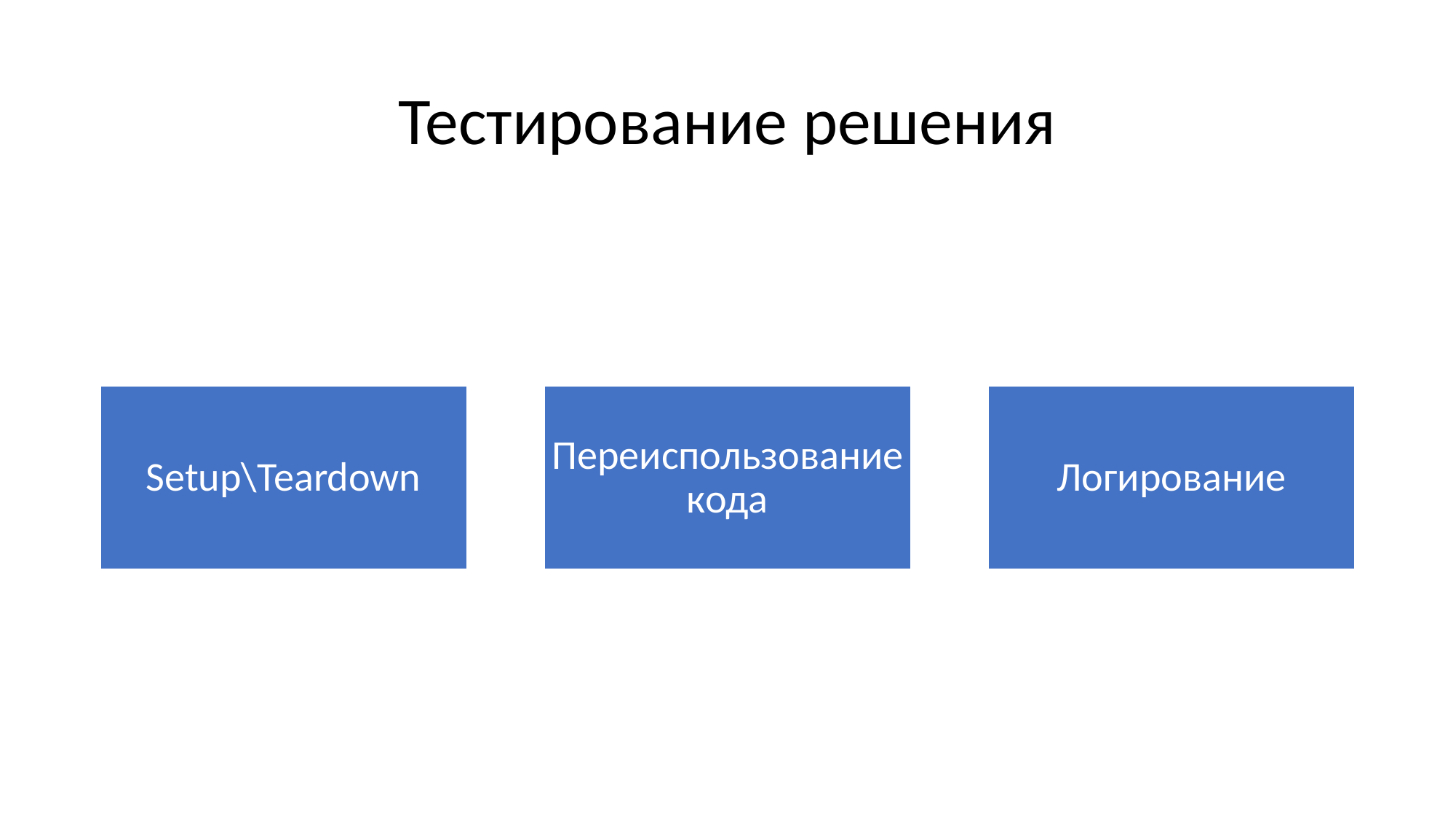

# Тестирование решения
Setup\Teardown
Переиспользование кода
Логирование